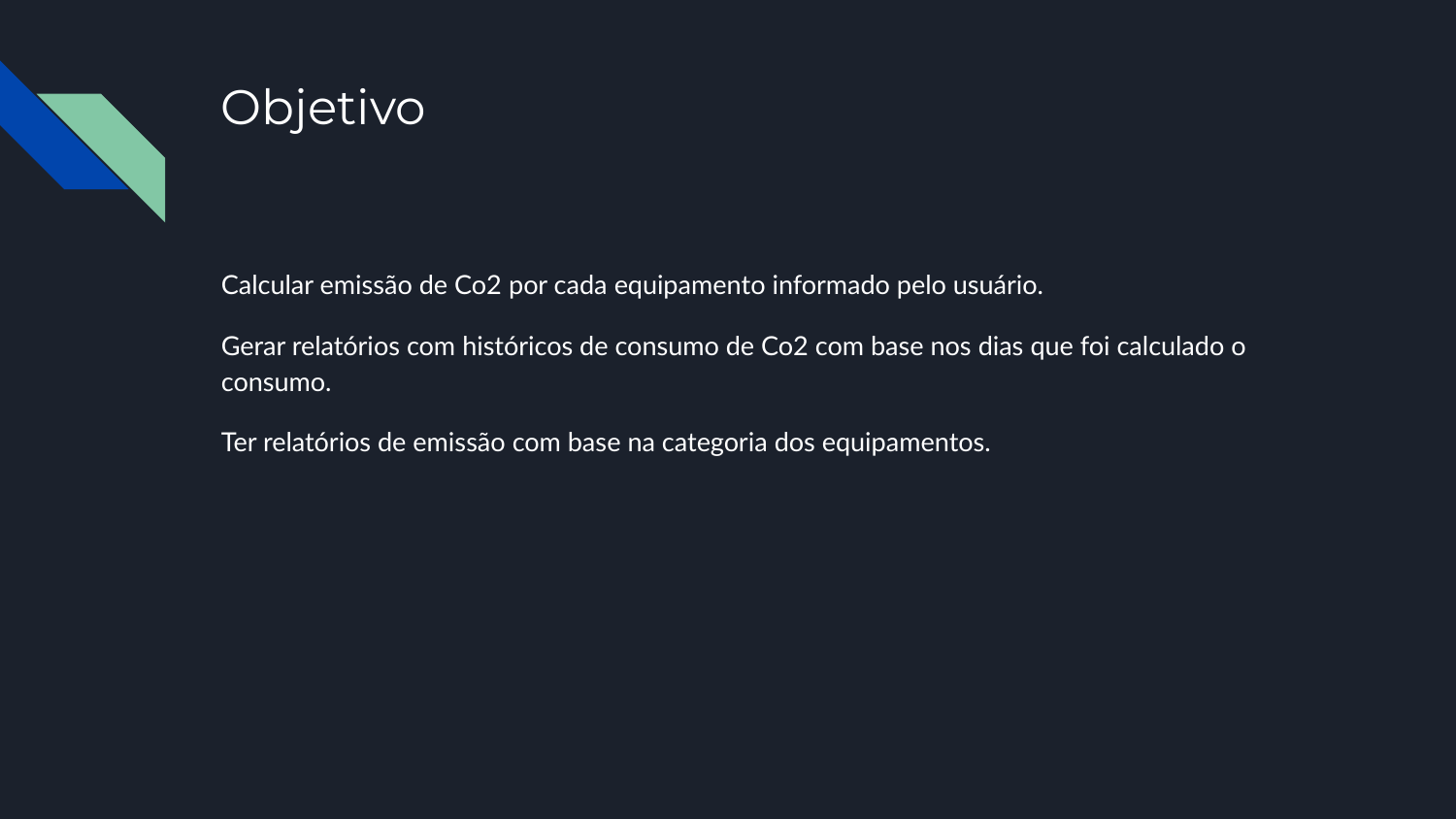

# Objetivo
Calcular emissão de Co2 por cada equipamento informado pelo usuário.
Gerar relatórios com históricos de consumo de Co2 com base nos dias que foi calculado o consumo.
Ter relatórios de emissão com base na categoria dos equipamentos.